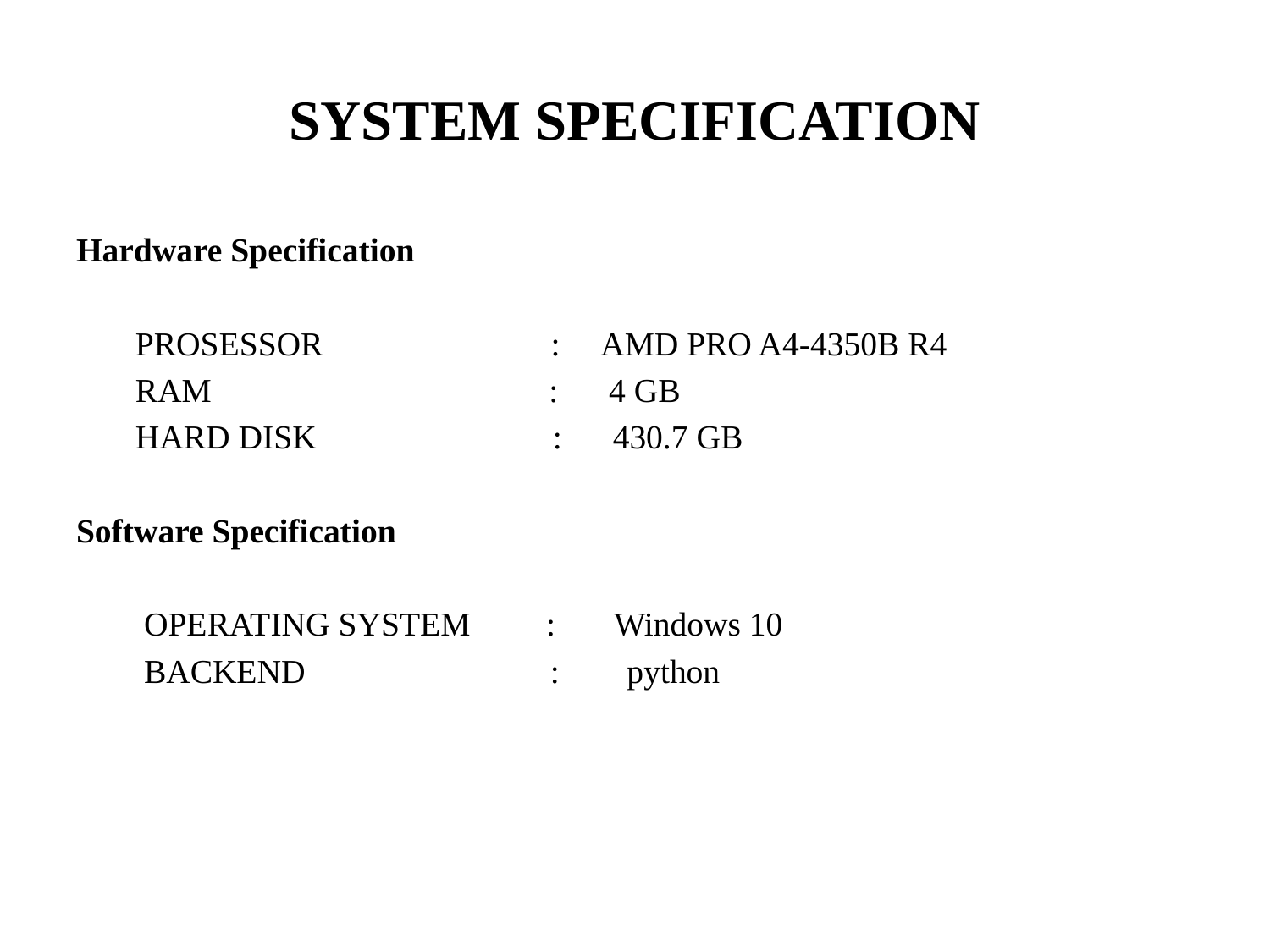

# SYSTEM SPECIFICATION
Hardware Specification

       PROSESSOR                           :     AMD PRO A4-4350B R4
       RAM                                        :      4 GB
       HARD DISK                            :      430.7 GB

Software Specification

        OPERATING SYSTEM         :       Windows 10
        BACKEND                             :        python